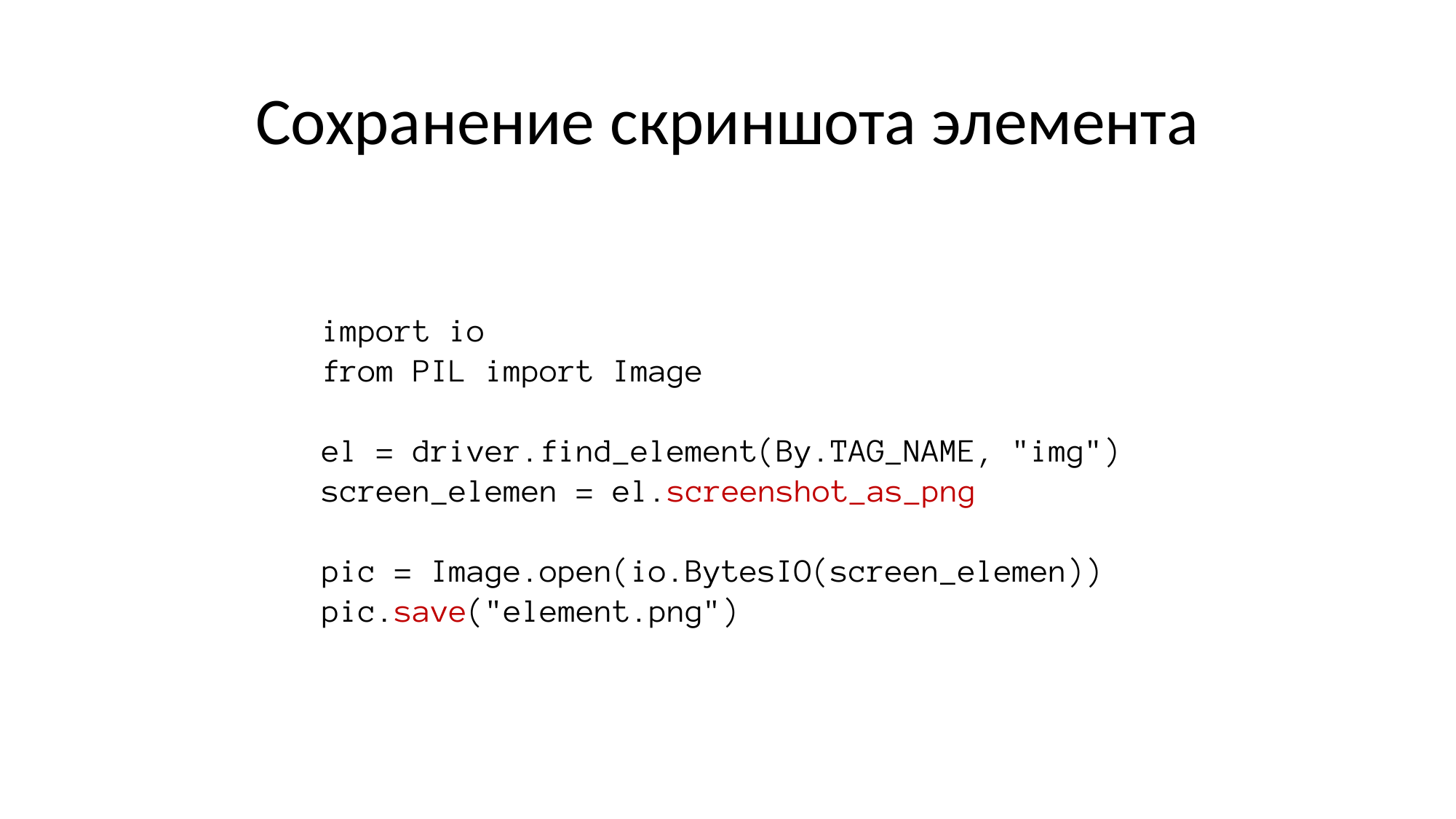

# Сохранение скриншота элемента
import io
from PIL import Image

el = driver.find_element(By.TAG_NAME, "img")
screen_elemen = el.screenshot_as_png

pic = Image.open(io.BytesIO(screen_elemen))
pic.save("element.png")